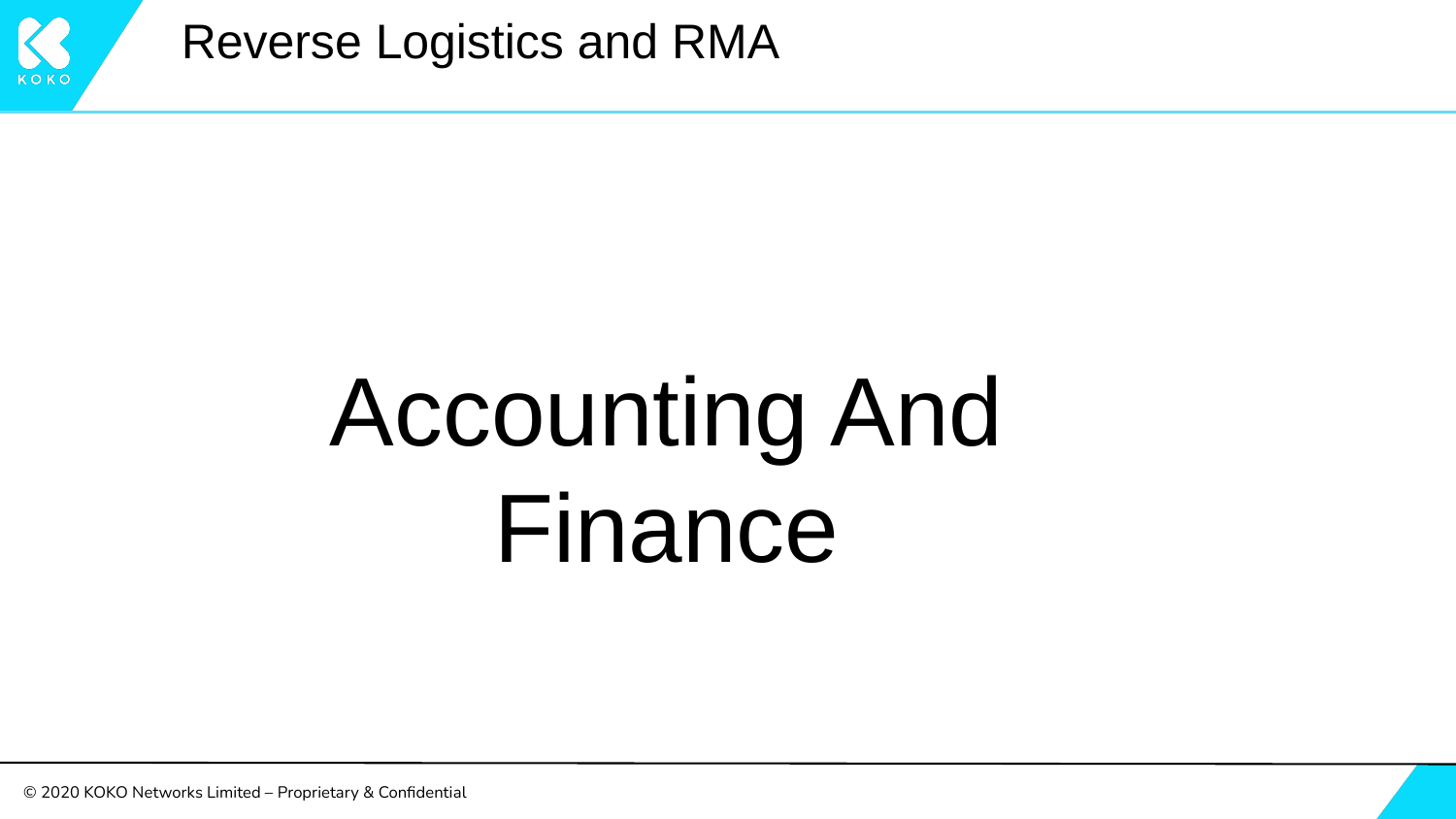

# Reverse Logistics and RMA
Accounting And Finance